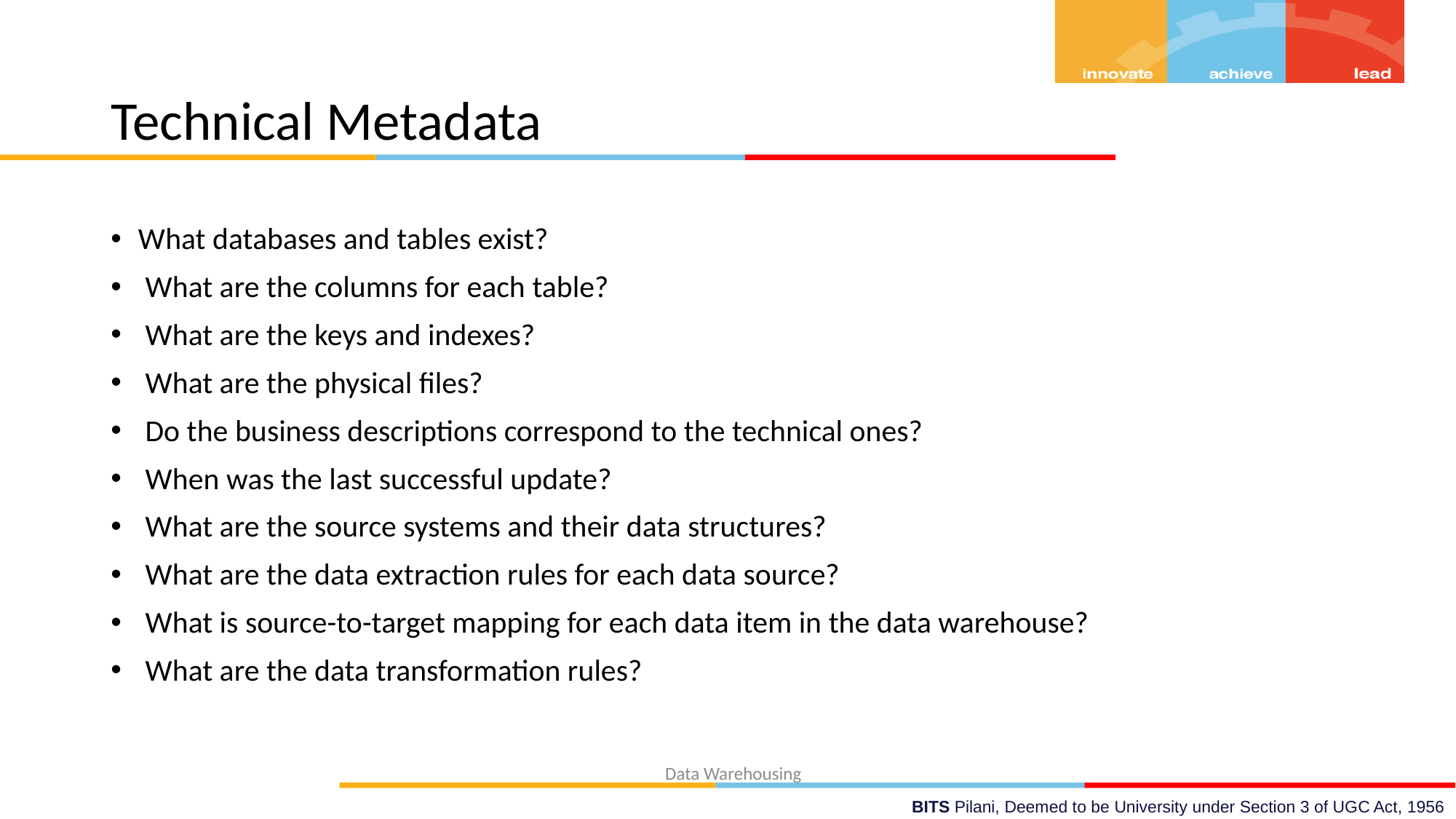

# Technical Metadata
What databases and tables exist?
 What are the columns for each table?
 What are the keys and indexes?
 What are the physical files?
 Do the business descriptions correspond to the technical ones?
 When was the last successful update?
 What are the source systems and their data structures?
 What are the data extraction rules for each data source?
 What is source-to-target mapping for each data item in the data warehouse?
 What are the data transformation rules?